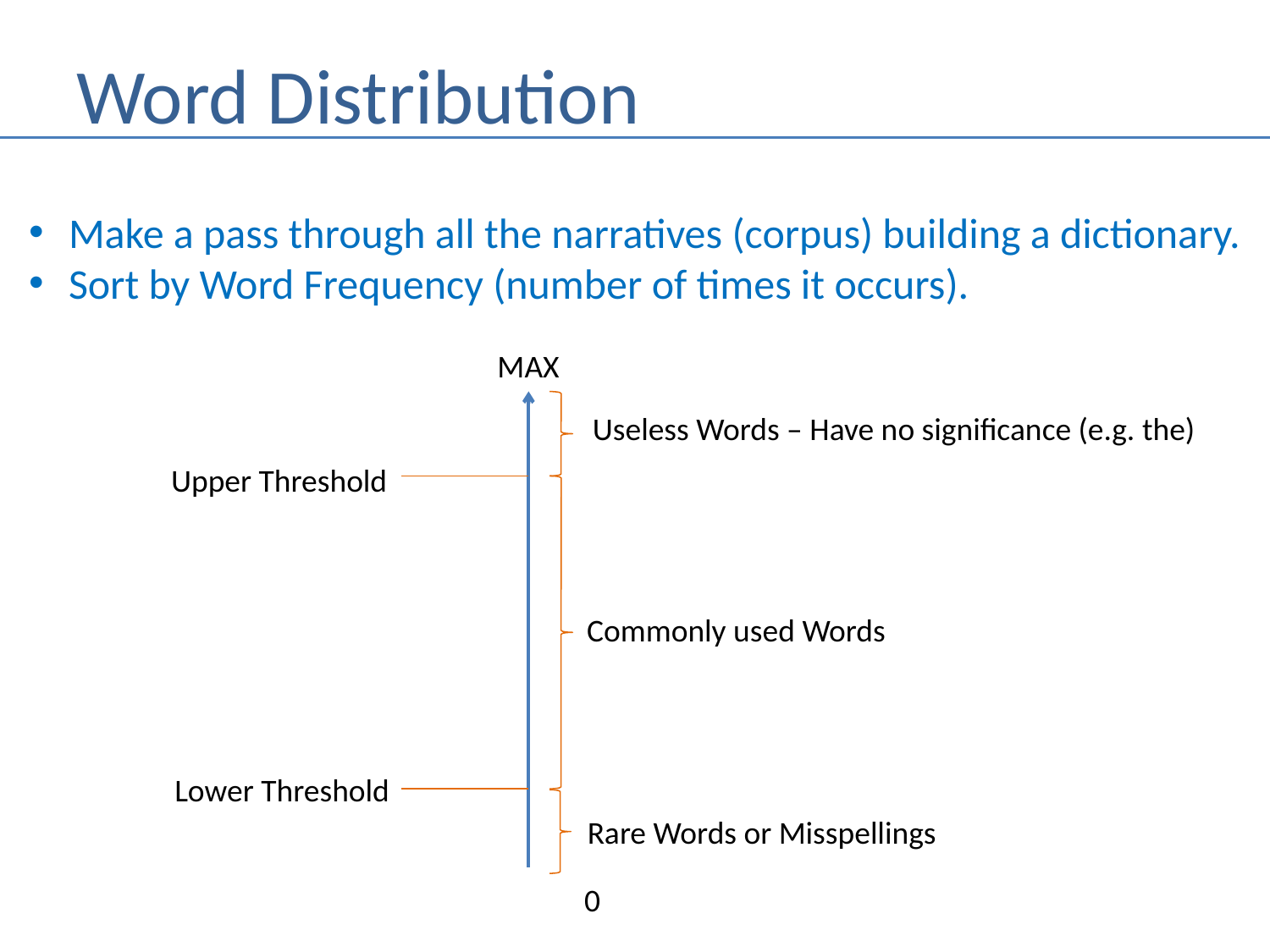

# Word Distribution

Make a pass through all the narratives (corpus) building a dictionary.
Sort by Word Frequency (number of times it occurs).
MAX

 Useless Words – Have no significance (e.g. the)
Upper Threshold

Commonly used Words
Lower Threshold

Rare Words or Misspellings
0